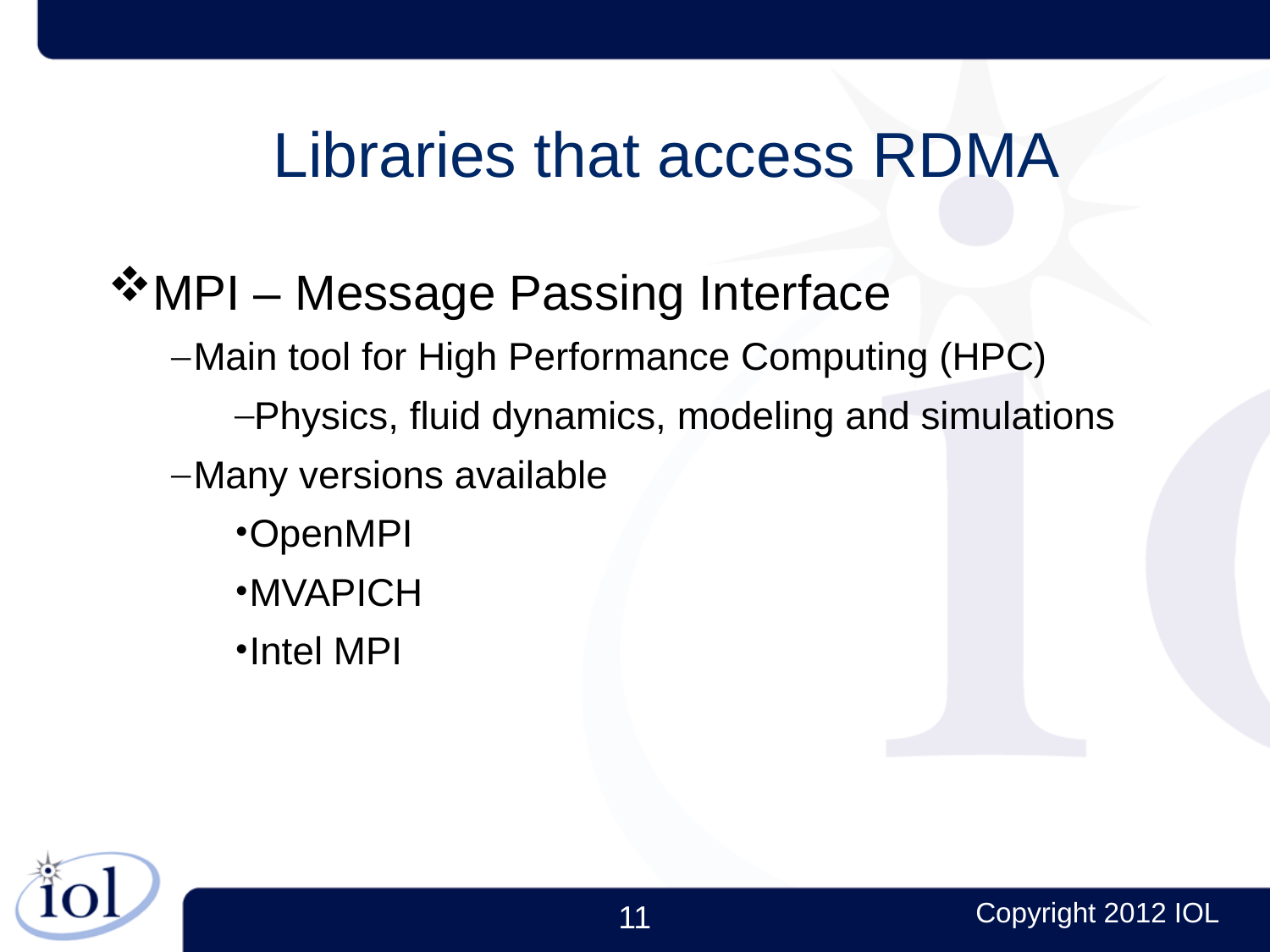

Libraries that access RDMA
MPI – Message Passing Interface
Main tool for High Performance Computing (HPC)
Physics, fluid dynamics, modeling and simulations
Many versions available
OpenMPI
MVAPICH
Intel MPI